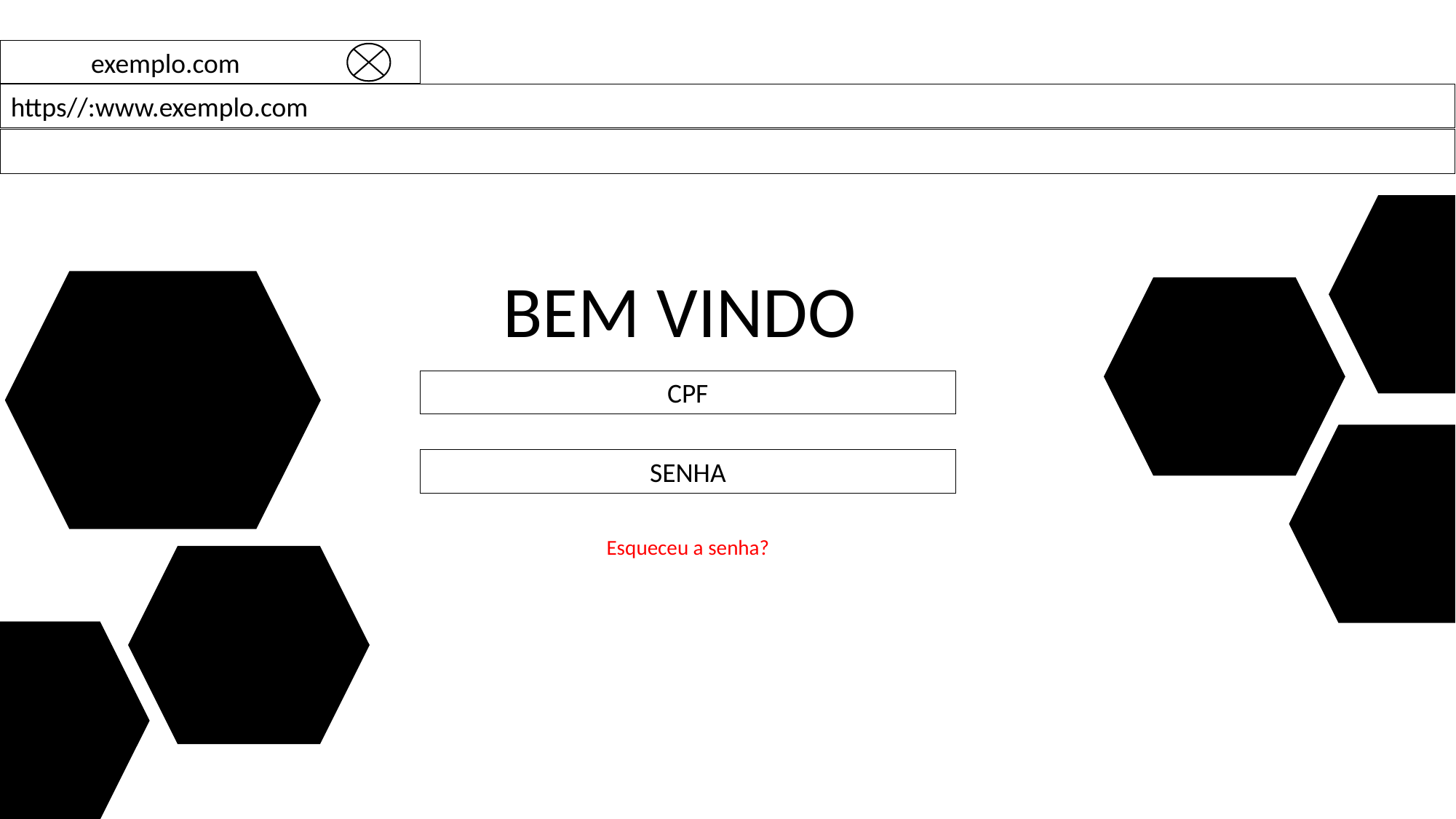

exemplo.com

https//:www.exemplo.com

BEM VINDO

CPF

SENHA
Esqueceu a senha?